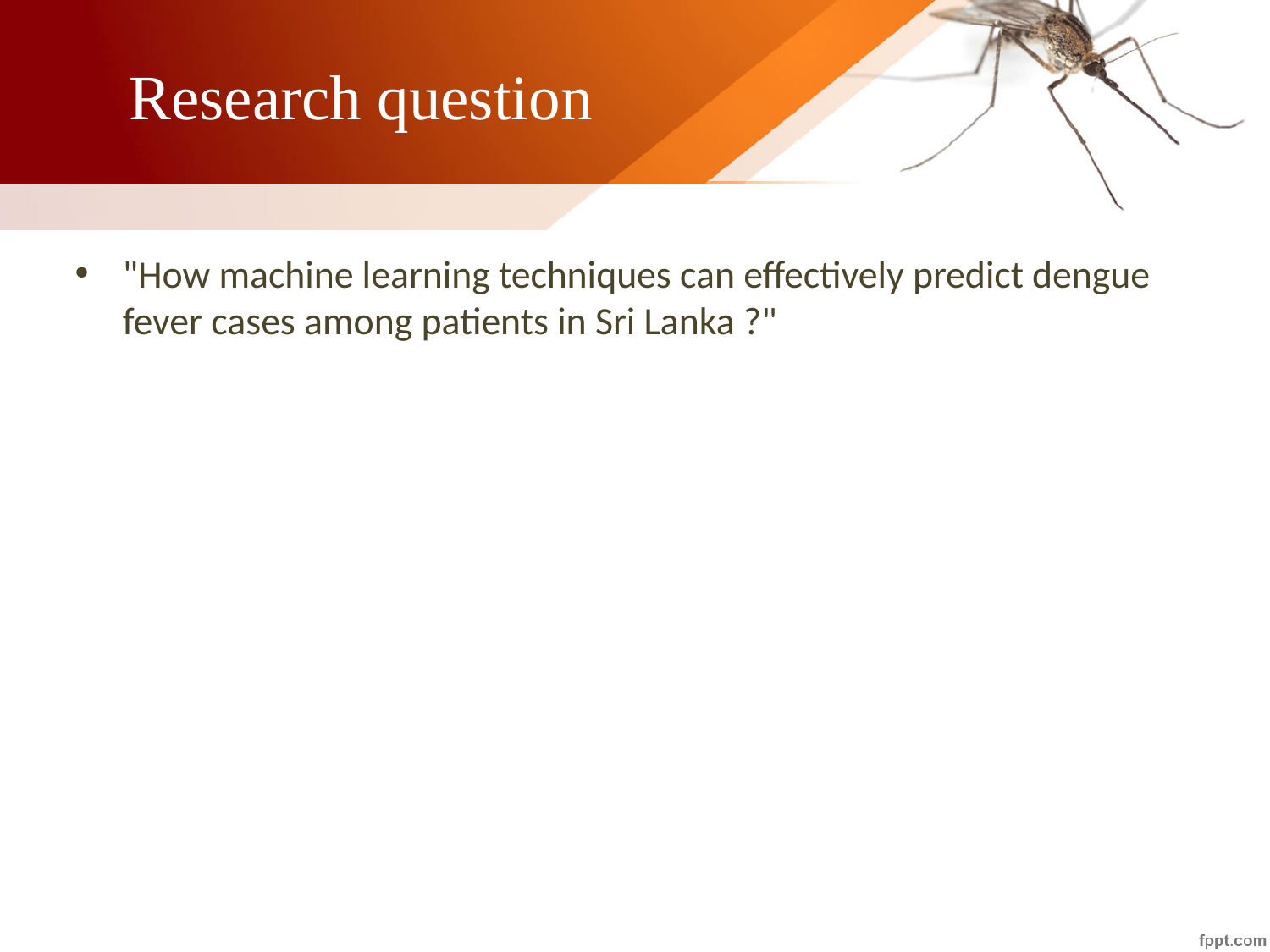

# Research question
"How machine learning techniques can effectively predict dengue fever cases among patients in Sri Lanka ?"